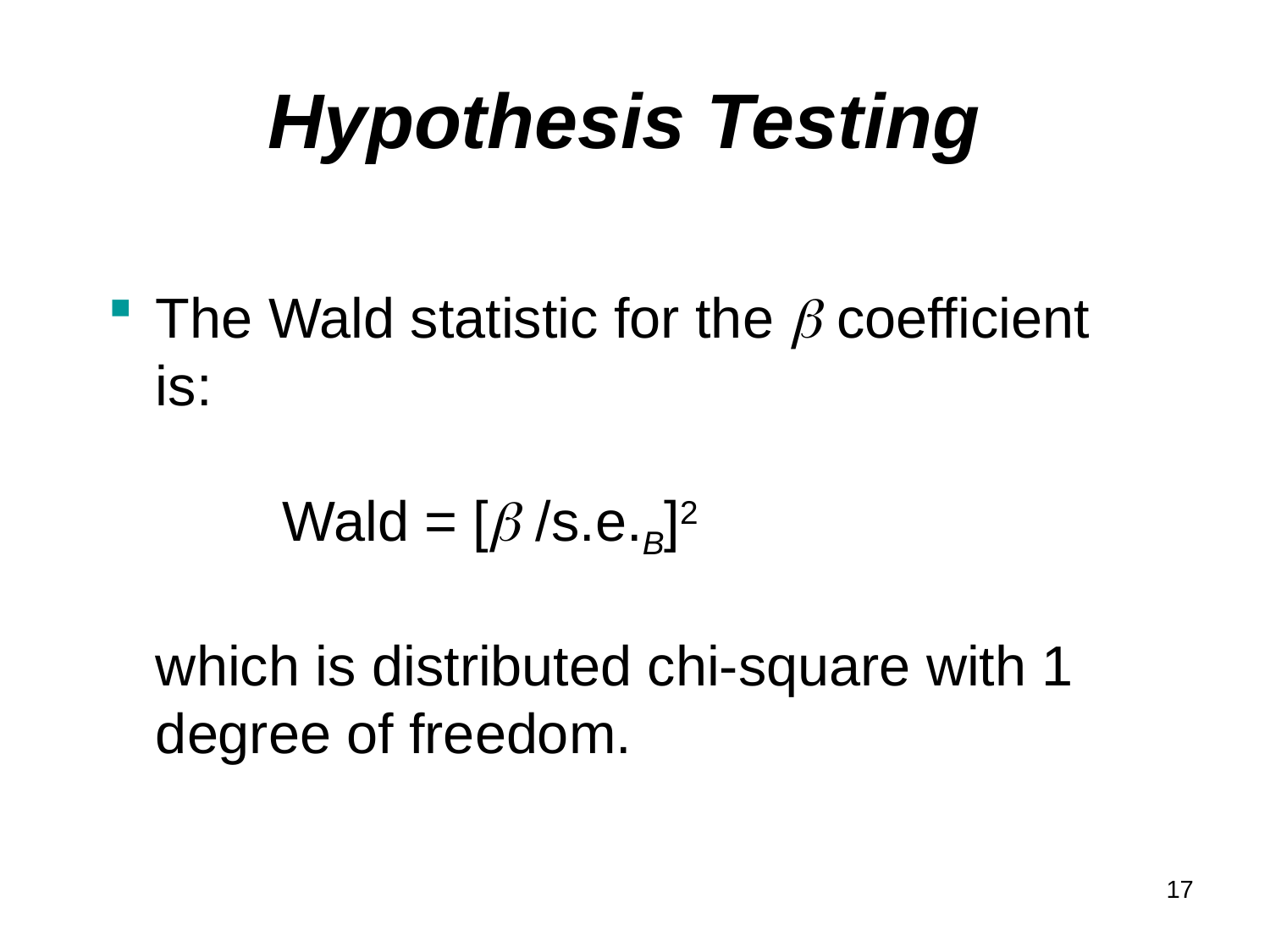

# Hypothesis Testing
The Wald statistic for the β coefficient is:
	Wald = [β /s.e.B]2
which is distributed chi-square with 1 degree of freedom.
17